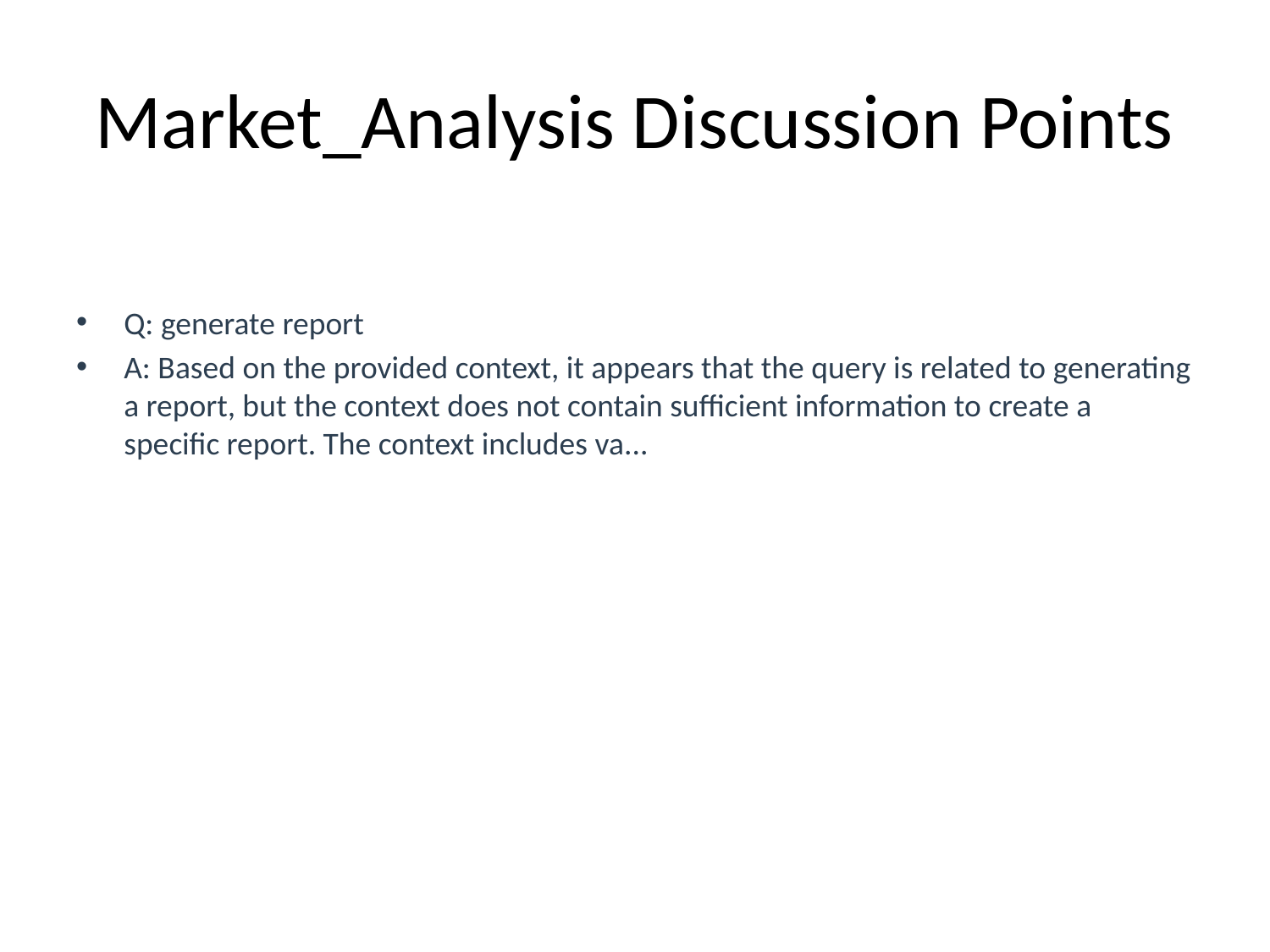

# Market_Analysis Discussion Points

Q: generate report
A: Based on the provided context, it appears that the query is related to generating a report, but the context does not contain sufficient information to create a specific report. The context includes va...